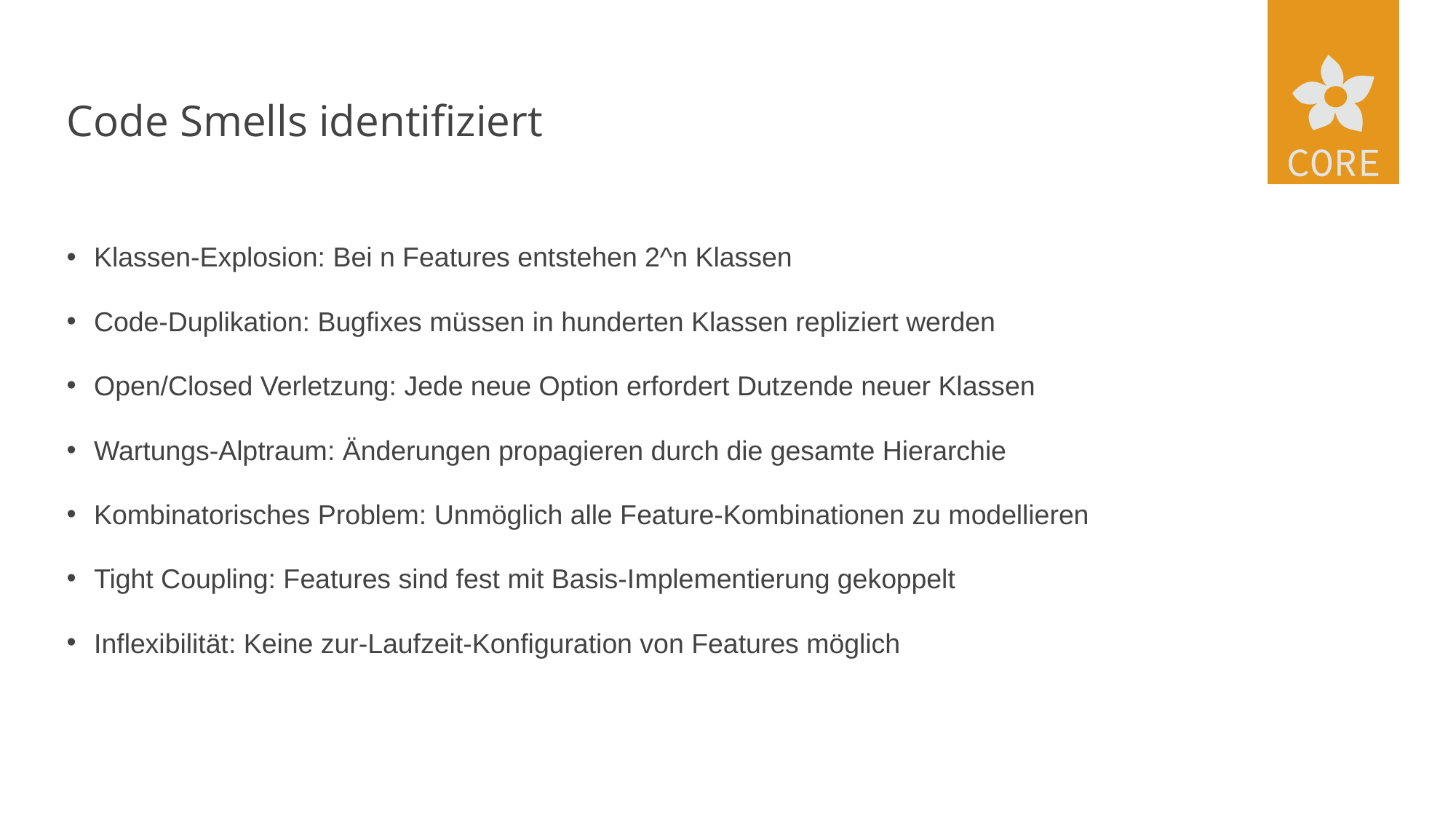

# Code Smells identifiziert
Klassen-Explosion: Bei n Features entstehen 2^n Klassen
Code-Duplikation: Bugfixes müssen in hunderten Klassen repliziert werden
Open/Closed Verletzung: Jede neue Option erfordert Dutzende neuer Klassen
Wartungs-Alptraum: Änderungen propagieren durch die gesamte Hierarchie
Kombinatorisches Problem: Unmöglich alle Feature-Kombinationen zu modellieren
Tight Coupling: Features sind fest mit Basis-Implementierung gekoppelt
Inflexibilität: Keine zur-Laufzeit-Konfiguration von Features möglich